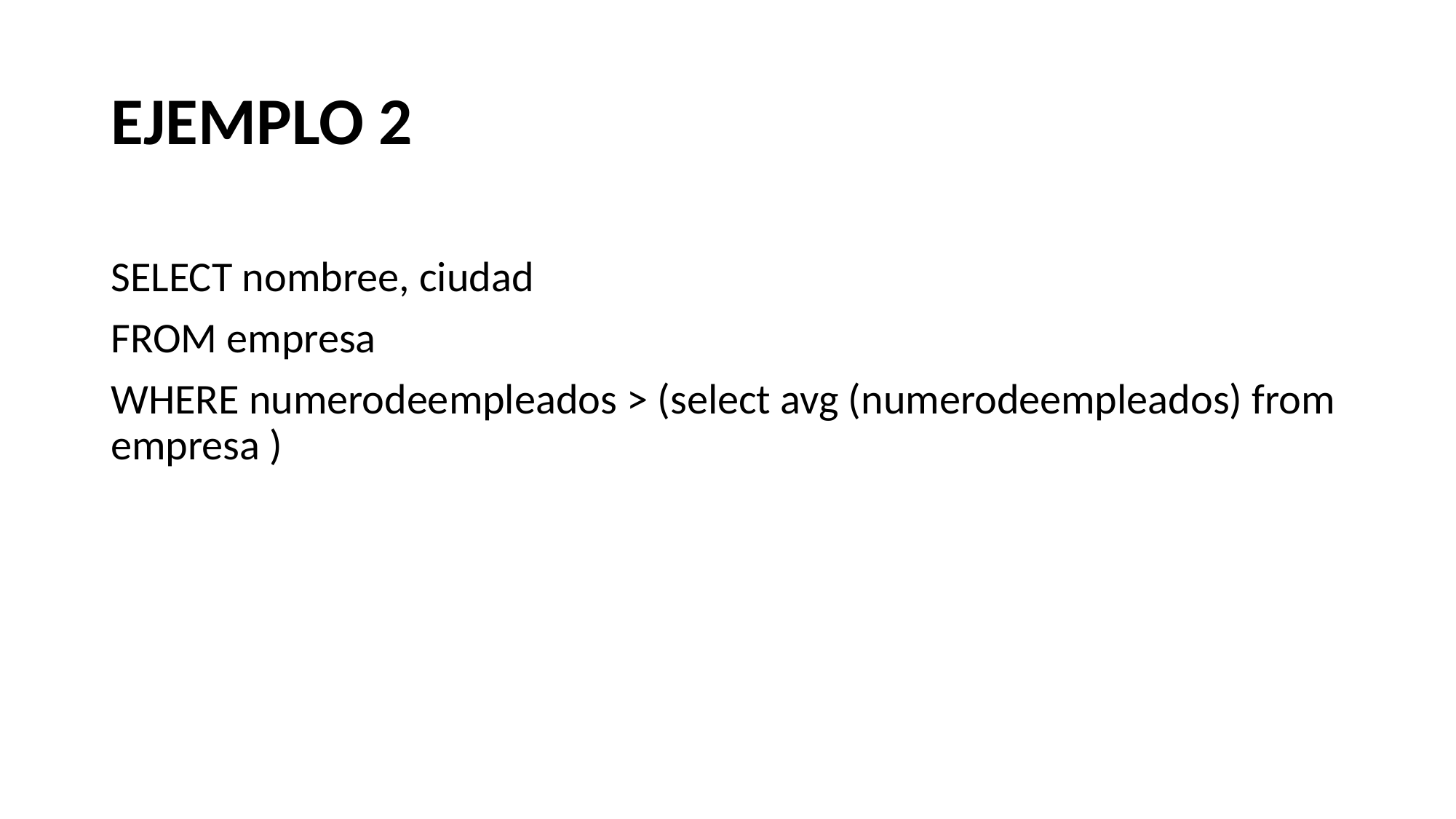

# EJEMPLO 2
SELECT nombree, ciudad
FROM empresa
WHERE numerodeempleados > (select avg (numerodeempleados) from empresa )